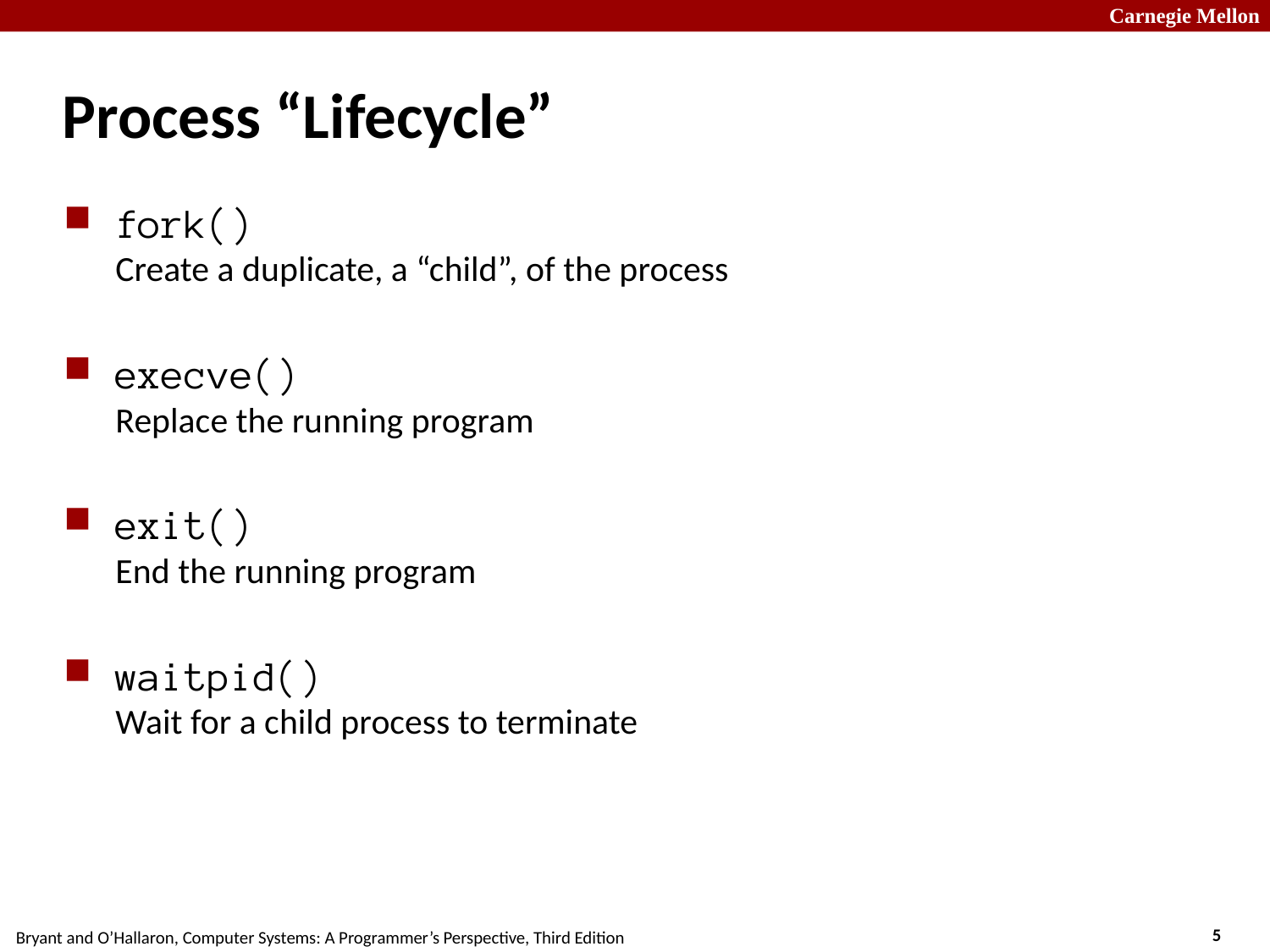

# Process “Lifecycle”
fork()
Create a duplicate, a “child”, of the process

execve()
Replace the running program

exit()
End the running program

waitpid()
Wait for a child process to terminate